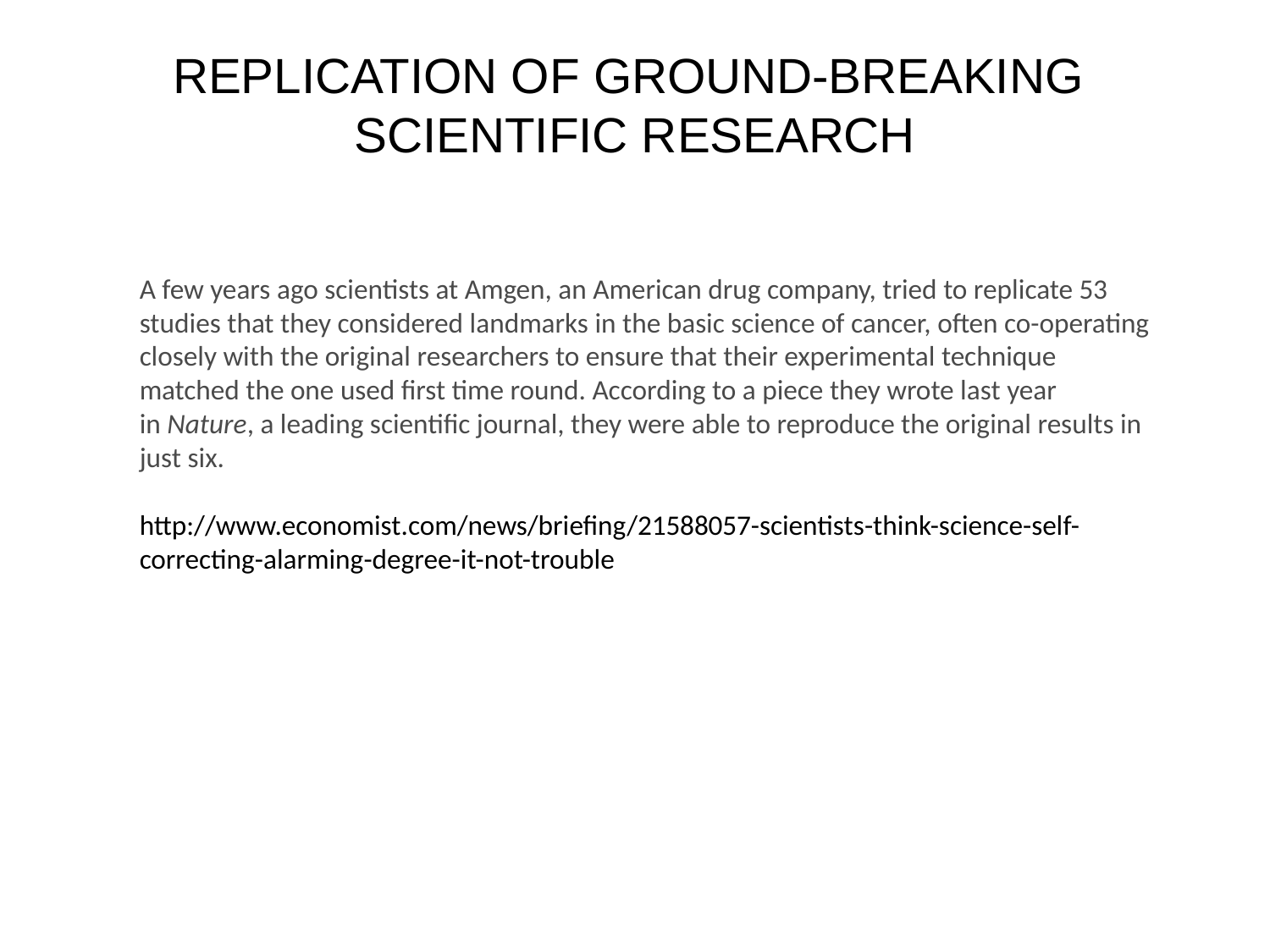

Replication of ground-breaking
scientific research
A few years ago scientists at Amgen, an American drug company, tried to replicate 53 studies that they considered landmarks in the basic science of cancer, often co-operating closely with the original researchers to ensure that their experimental technique matched the one used first time round. According to a piece they wrote last year in Nature, a leading scientific journal, they were able to reproduce the original results in just six.

http://www.economist.com/news/briefing/21588057-scientists-think-science-self-correcting-alarming-degree-it-not-trouble